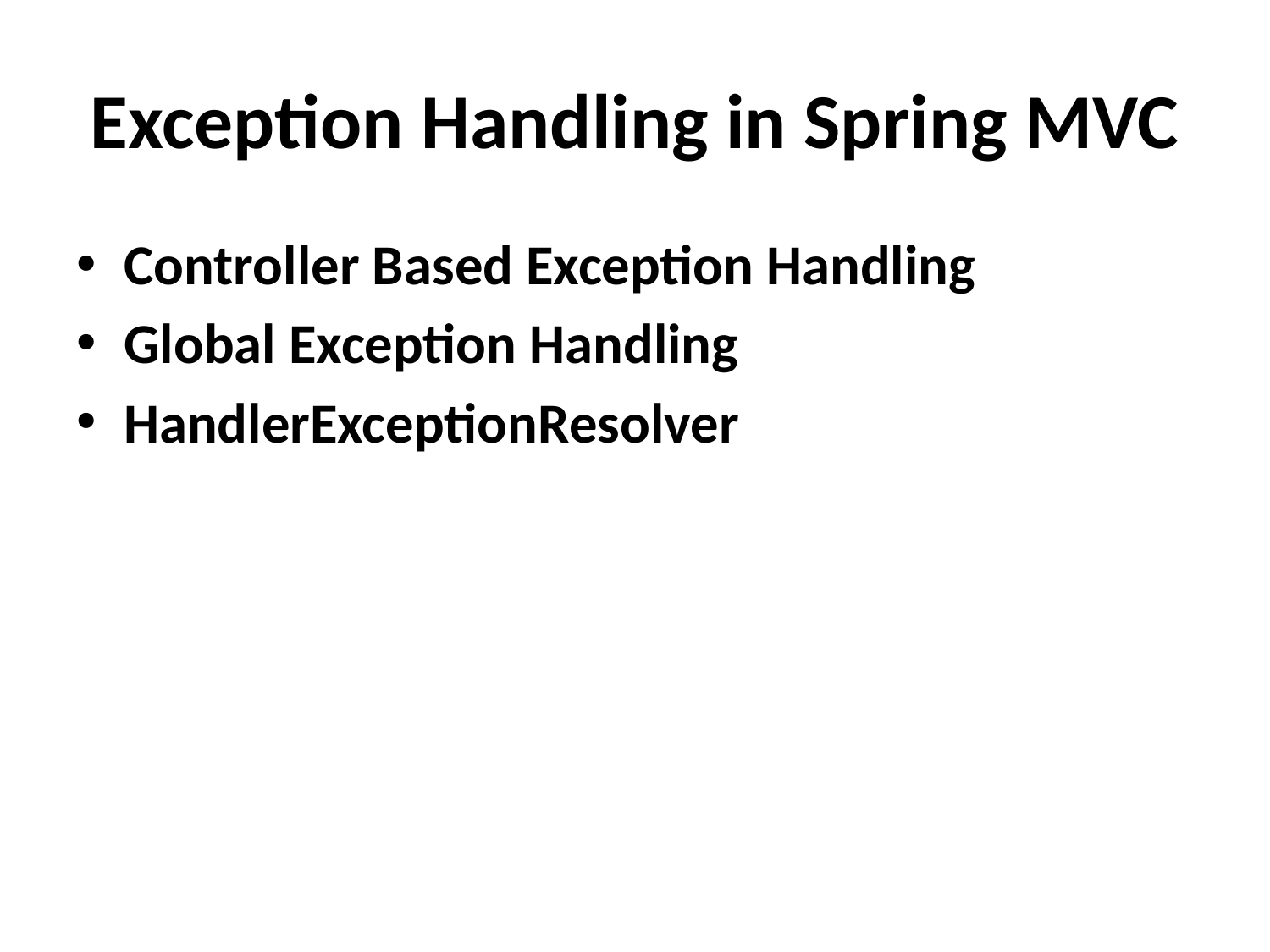

# Exception Handling in Spring MVC
Controller Based Exception Handling
Global Exception Handling
HandlerExceptionResolver